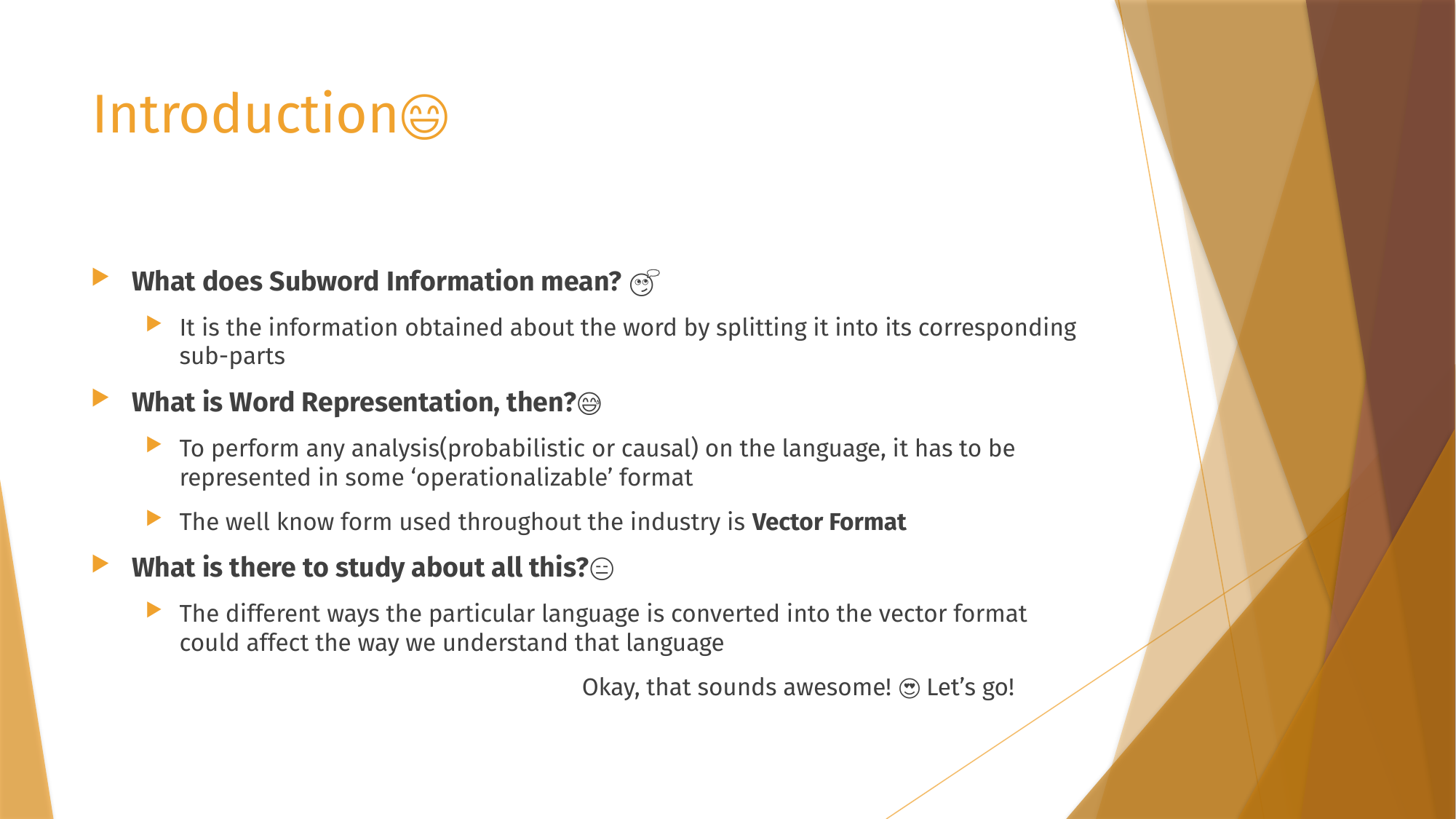

# Introduction😄
What does Subword Information mean? 🤔
It is the information obtained about the word by splitting it into its corresponding sub-parts
What is Word Representation, then?😅
To perform any analysis(probabilistic or causal) on the language, it has to be represented in some ‘operationalizable’ format
The well know form used throughout the industry is Vector Format
What is there to study about all this?😑
The different ways the particular language is converted into the vector format could affect the way we understand that language
				Okay, that sounds awesome! 😍 Let’s go!